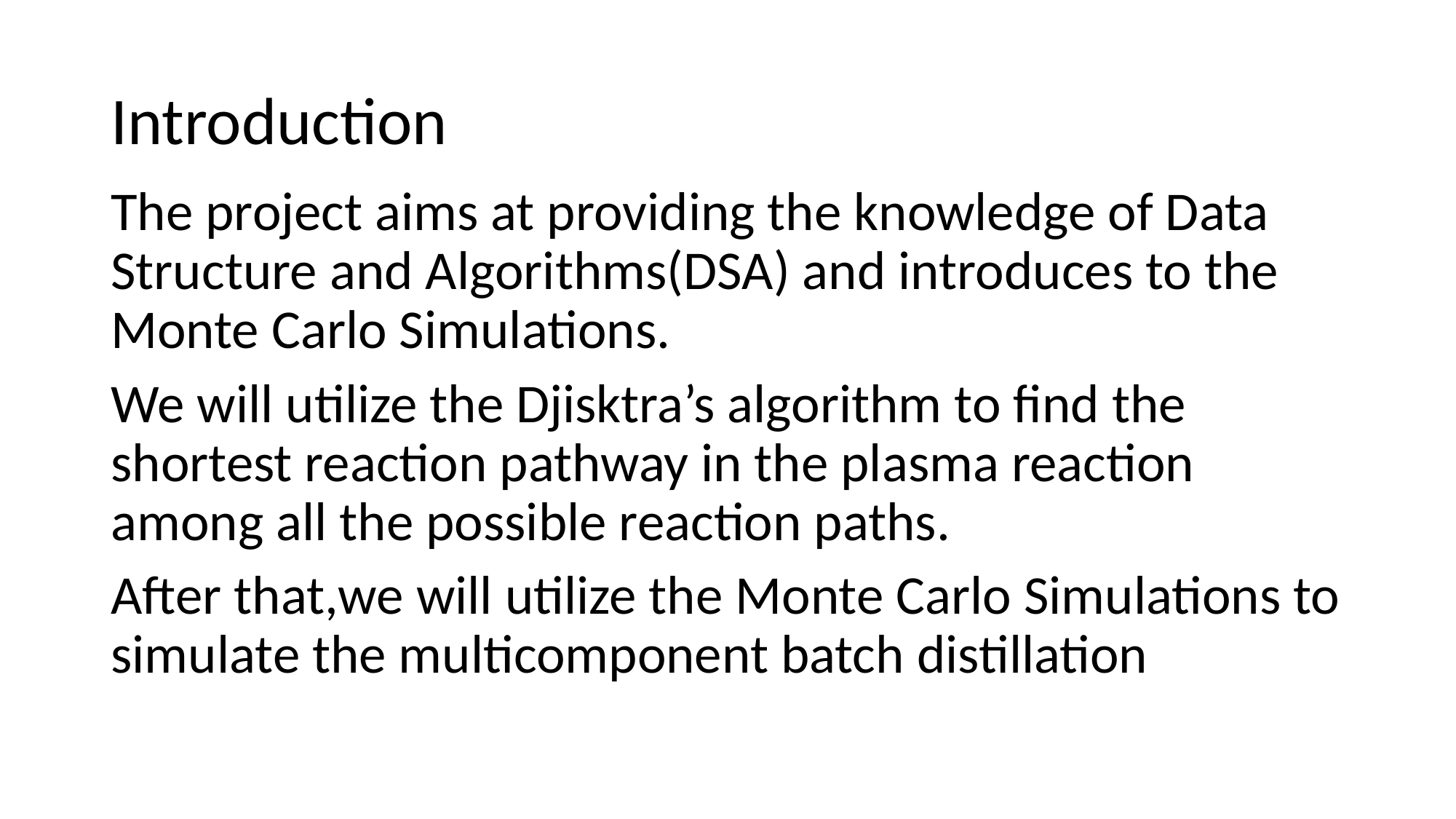

# Introduction
The project aims at providing the knowledge of Data Structure and Algorithms(DSA) and introduces to the Monte Carlo Simulations.
We will utilize the Djisktra’s algorithm to find the shortest reaction pathway in the plasma reaction among all the possible reaction paths.
After that,we will utilize the Monte Carlo Simulations to simulate the multicomponent batch distillation